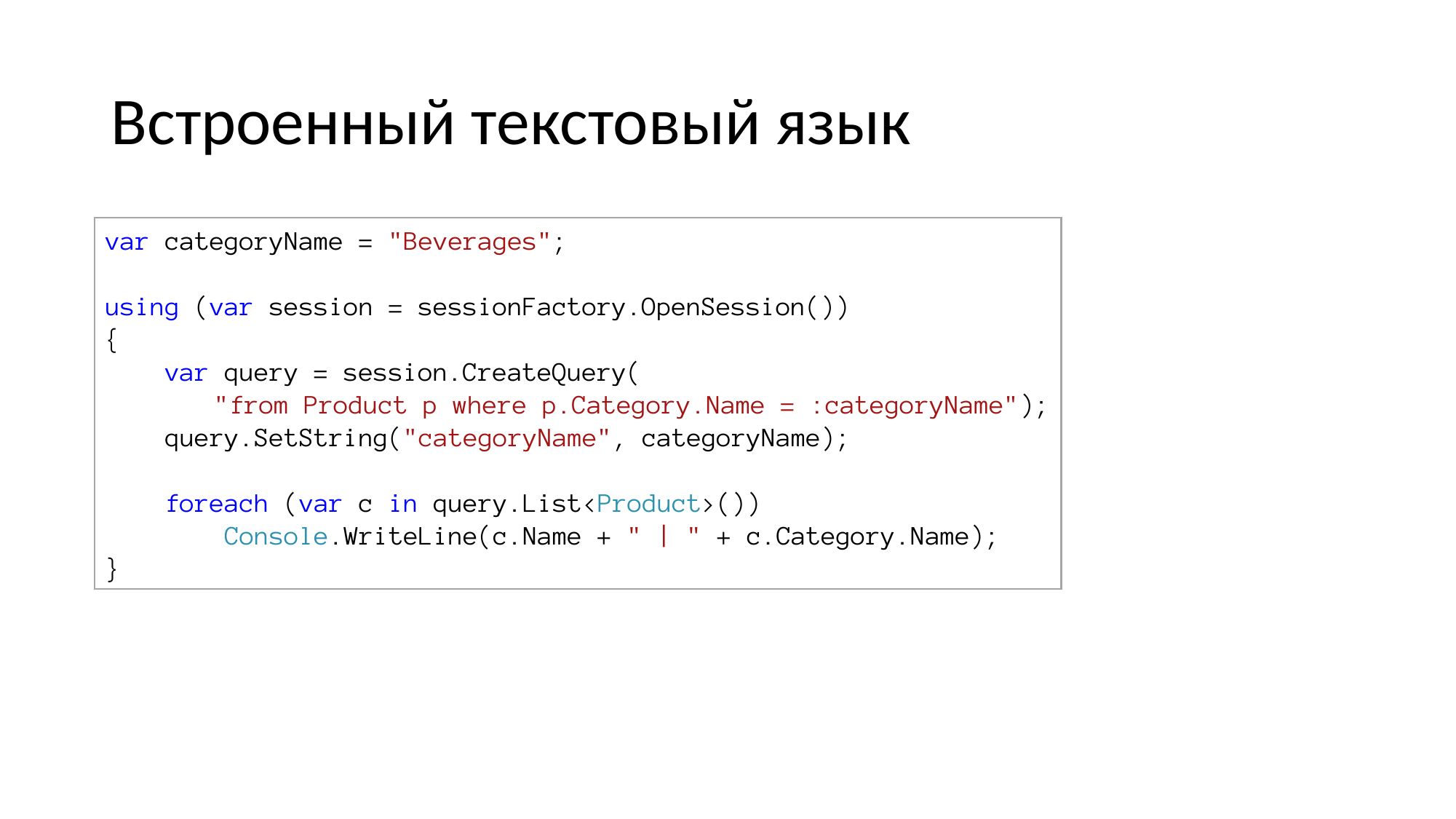

# Встроенный текстовый язык
var categoryName = "Beverages";
using (var session = sessionFactory.OpenSession())
{
    var query = session.CreateQuery(
	"from Product p where p.Category.Name = :categoryName");
    query.SetString("categoryName", categoryName);
    foreach (var c in query.List<Product>()) 
        Console.WriteLine(c.Name + " | " + c.Category.Name);
}